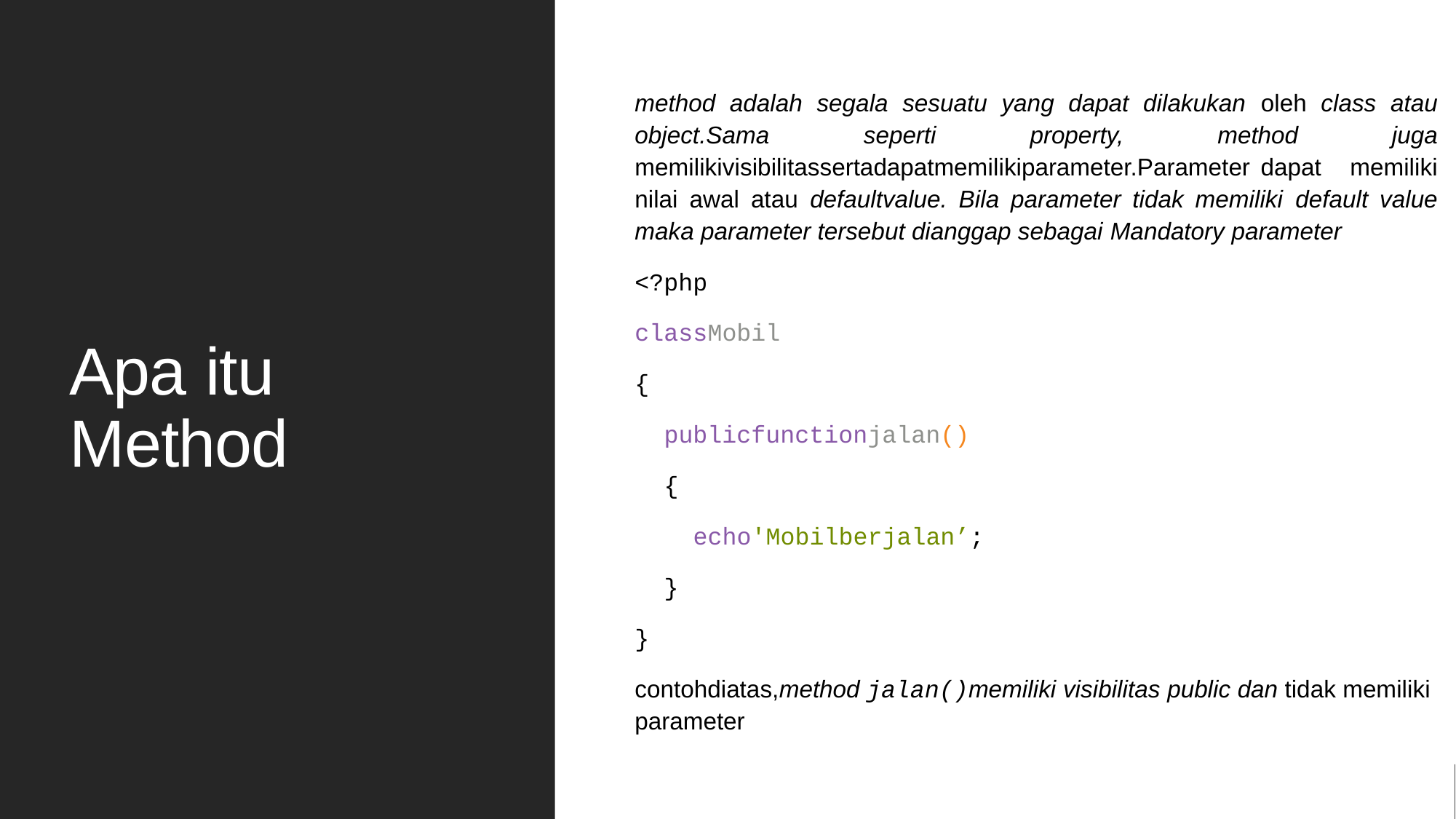

# Apa itu Method
method adalah segala sesuatu yang dapat dilakukan oleh class atau object.Sama seperti property, method juga memilikivisibilitassertadapatmemilikiparameter.Parameter dapat   memiliki nilai awal atau defaultvalue. Bila parameter tidak memiliki default value maka parameter tersebut dianggap sebagai Mandatory parameter
<?php
classMobil
{
  publicfunctionjalan()
  {
    echo'Mobilberjalan’;
  }
}
contohdiatas,method jalan()memiliki visibilitas public dan tidak memiliki parameter